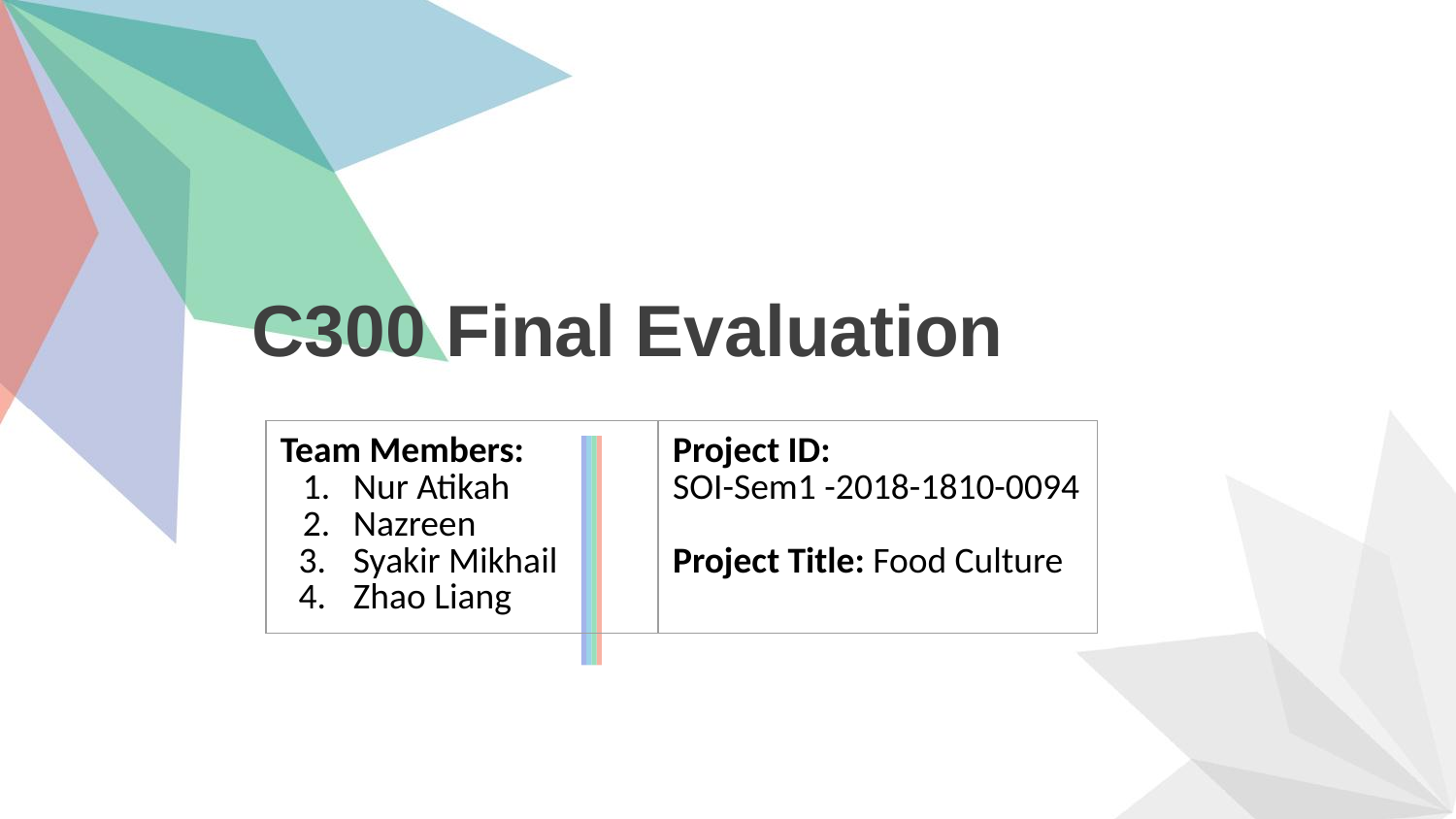

C300 Final Evaluation
| Team Members: Nur Atikah Nazreen Syakir Mikhail Zhao Liang | Project ID: SOI-Sem1 -2018-1810-0094 Project Title: Food Culture |
| --- | --- |